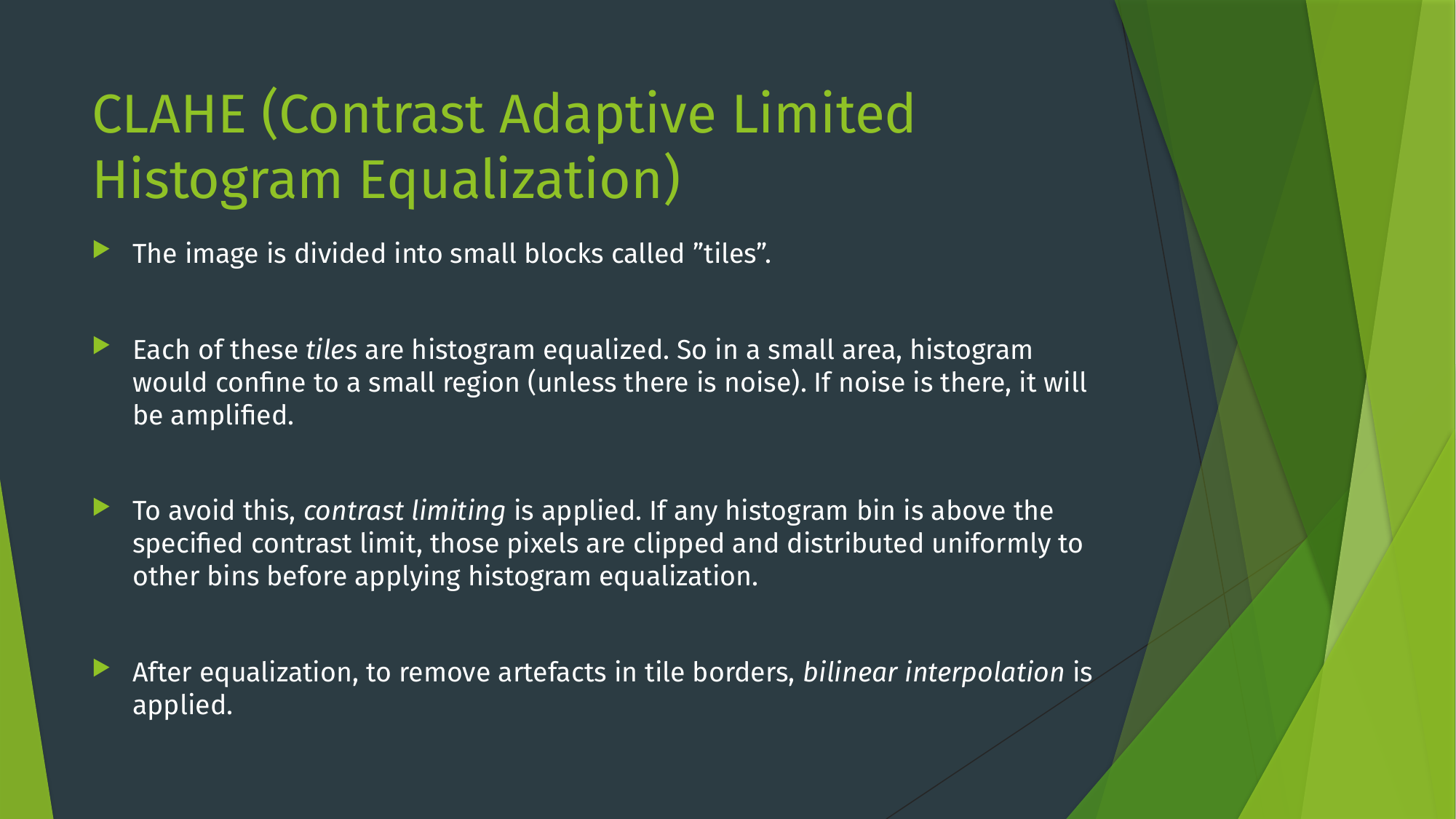

# CLAHE (Contrast Adaptive Limited Histogram Equalization)
The image is divided into small blocks called ”tiles”.

Each of these tiles are histogram equalized. So in a small area, histogram would confine to a small region (unless there is noise). If noise is there, it will be amplified.

To avoid this, contrast limiting is applied. If any histogram bin is above the specified contrast limit, those pixels are clipped and distributed uniformly to other bins before applying histogram equalization.

After equalization, to remove artefacts in tile borders, bilinear interpolation is applied.